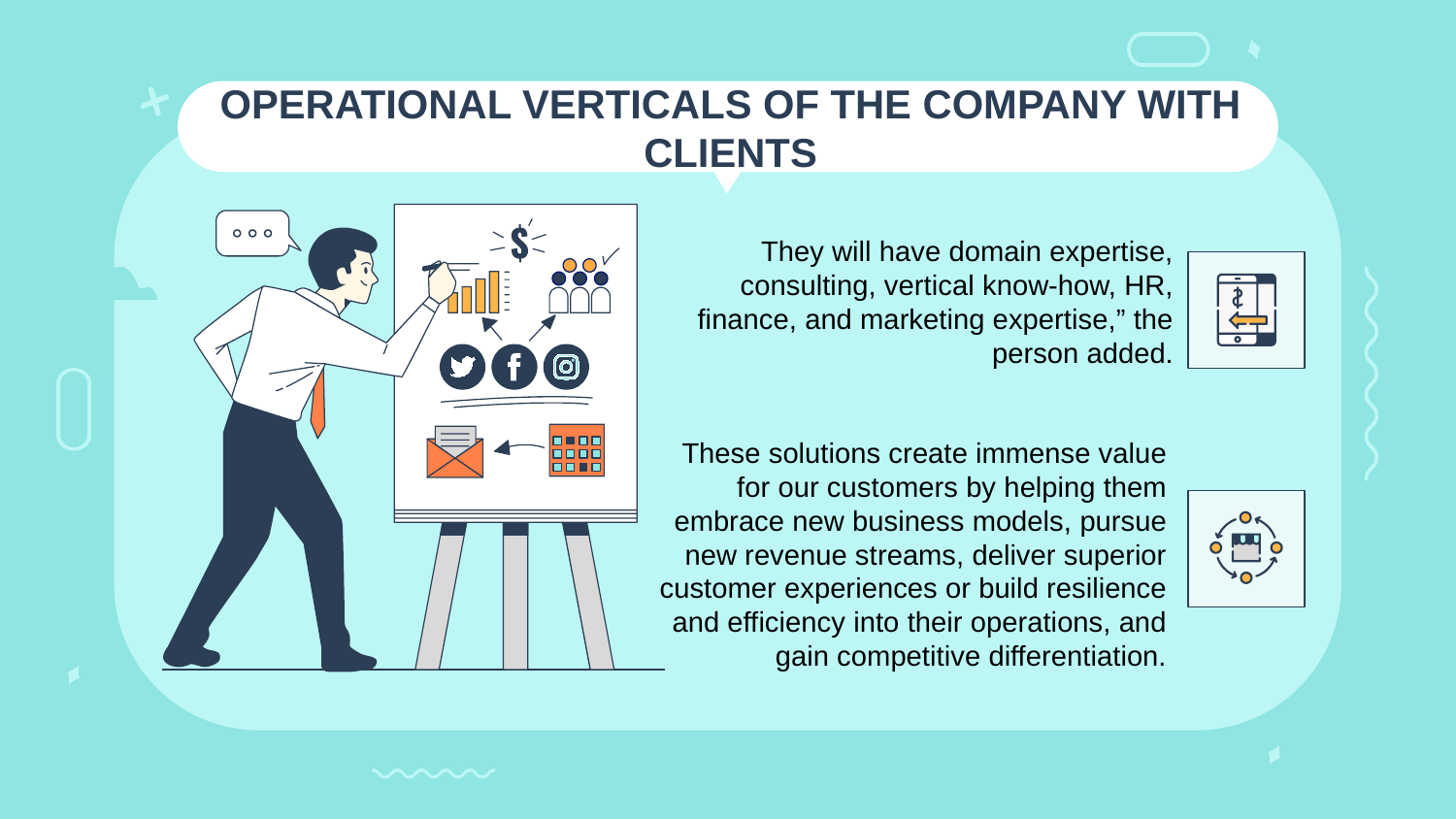

OPERATIONAL VERTICALS OF THE COMPANY WITH CLIENTS
 They will have domain expertise, consulting, vertical know-how, HR, finance, and marketing expertise,” the person added.

These solutions create immense value for our customers by helping them embrace new business models, pursue new revenue streams, deliver superior customer experiences or build resilience and efficiency into their operations, and gain competitive differentiation.